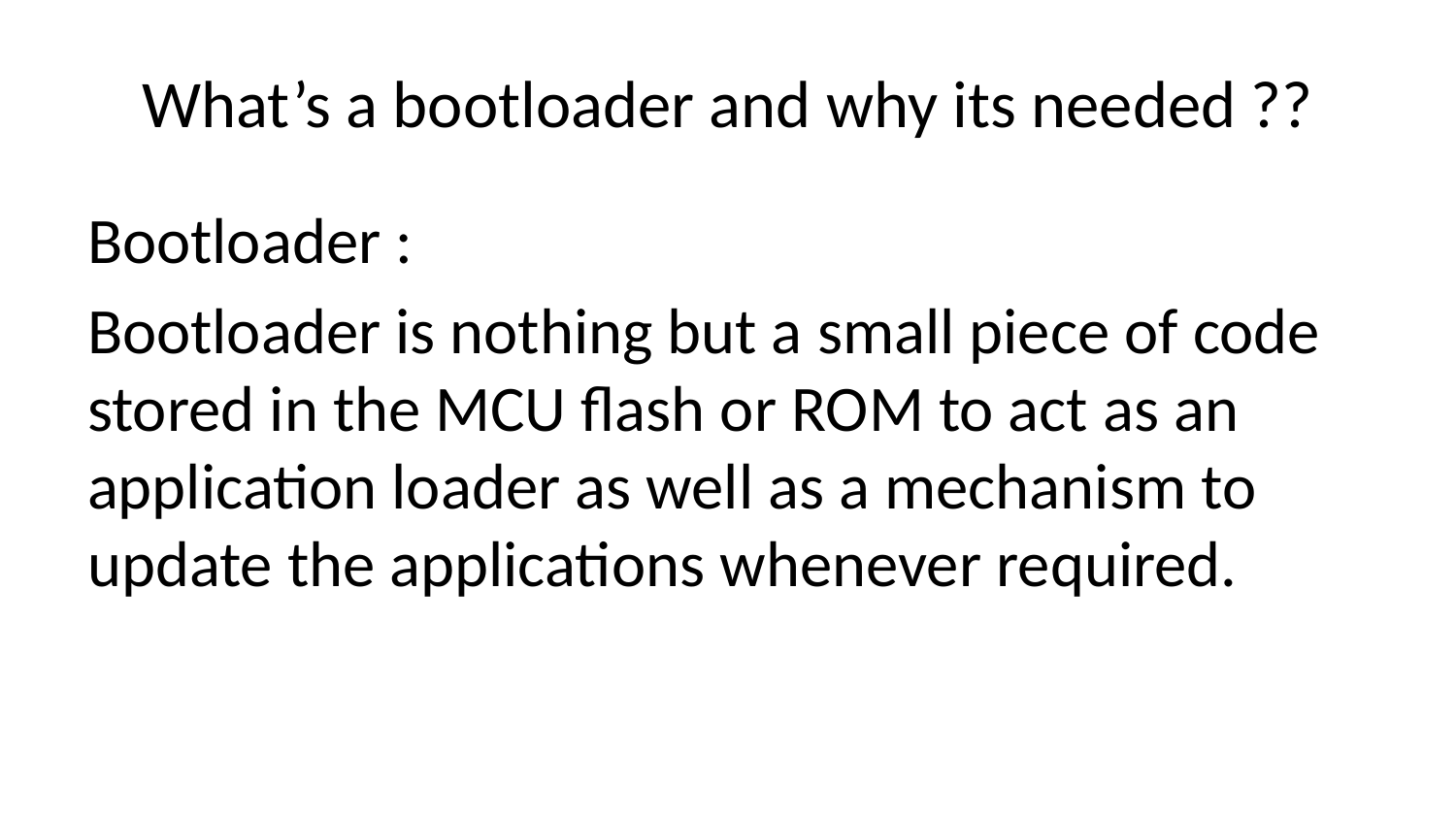

# What’s a bootloader and why its needed ??
Bootloader :
Bootloader is nothing but a small piece of code stored in the MCU flash or ROM to act as an application loader as well as a mechanism to update the applications whenever required.